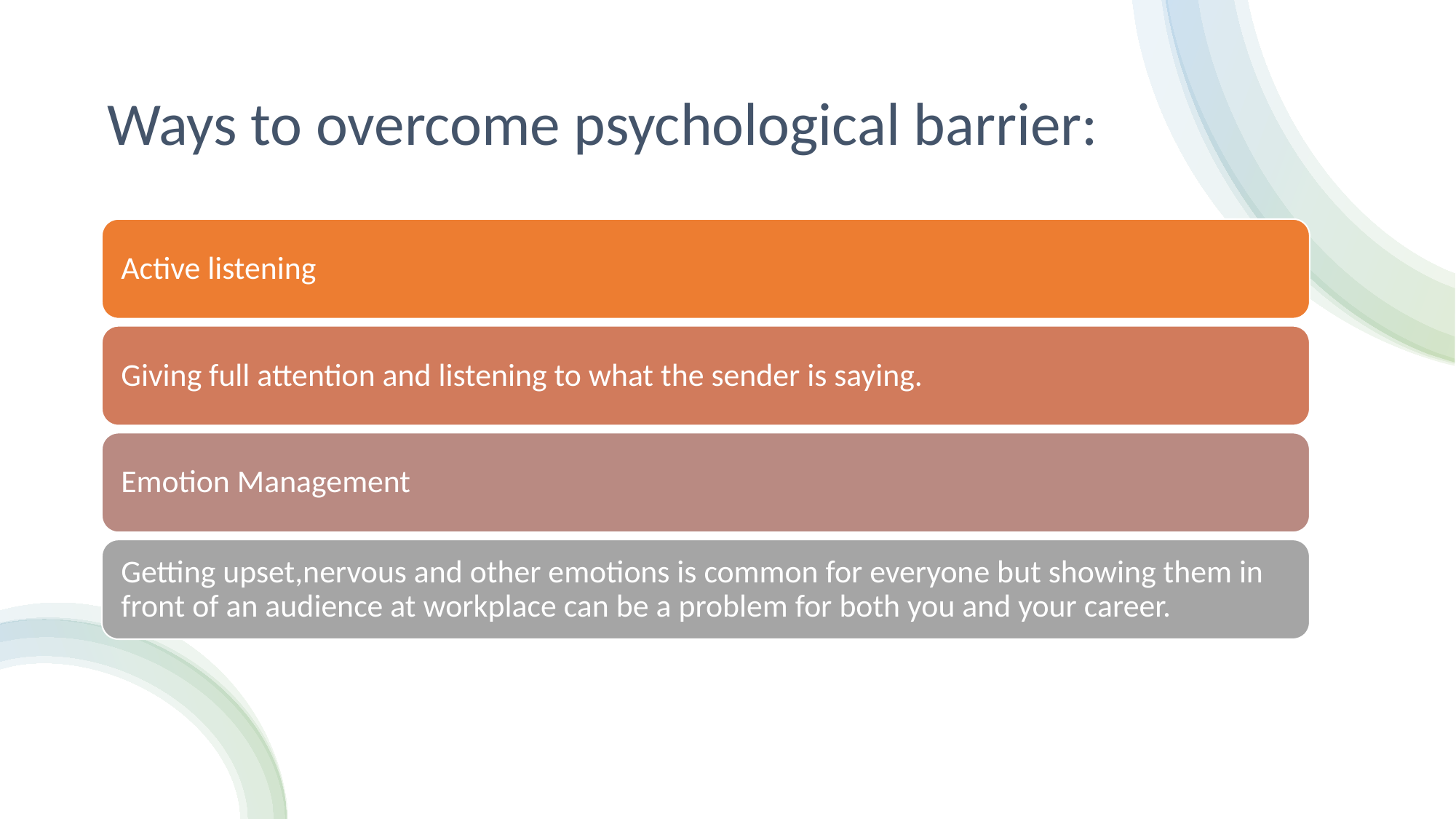

# Ways to overcome psychological barrier:
Active listening
Giving full attention and listening to what the sender is saying.
Emotion Management
Getting upset,nervous and other emotions is common for everyone but showing them in front of an audience at workplace can be a problem for both you and your career.